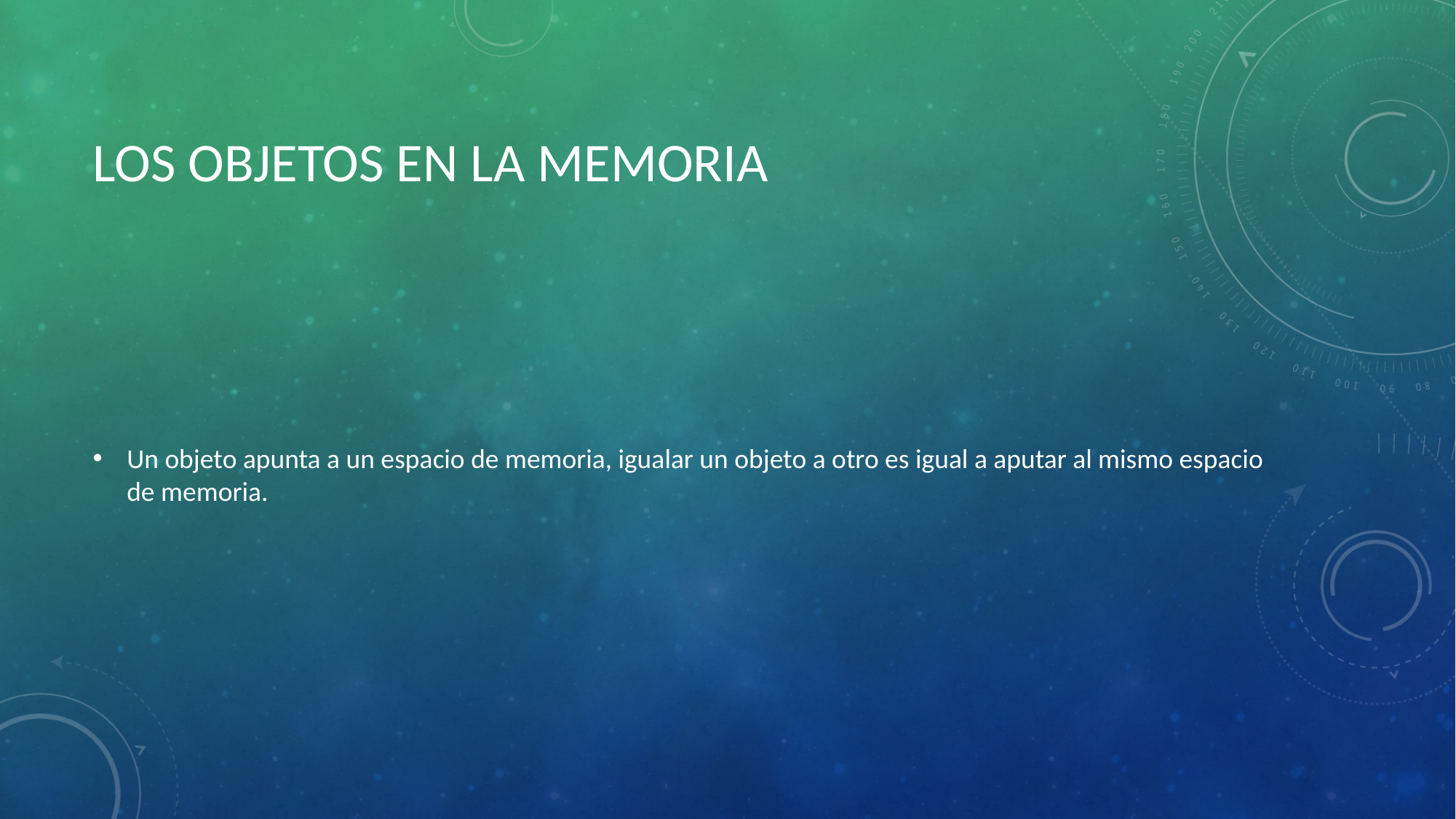

# LOS OBJETOS EN LA MEMORIA
Un objeto apunta a un espacio de memoria, igualar un objeto a otro es igual a aputar al mismo espacio de memoria.